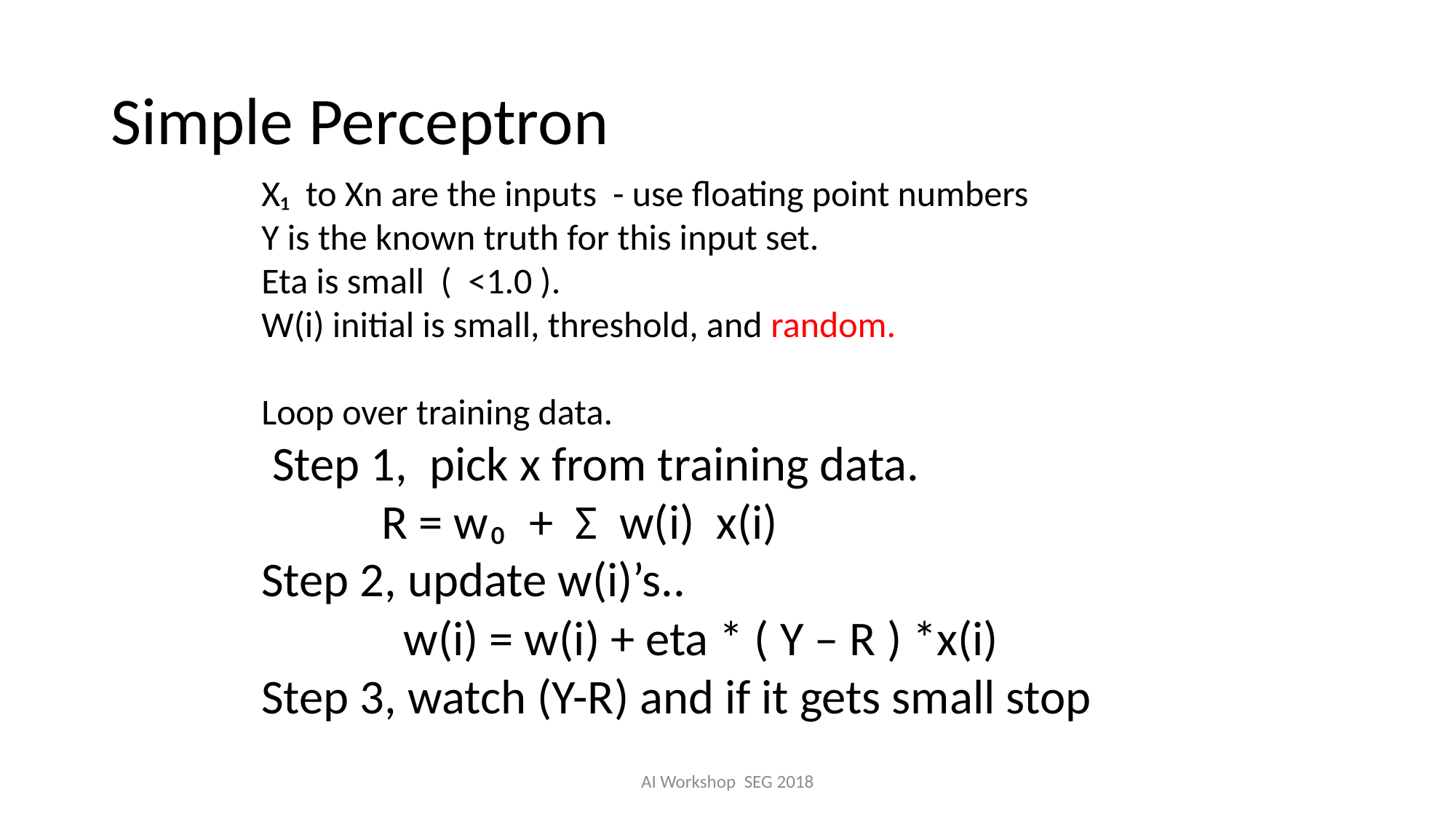

# Simple Perceptron
X₁  to Xn are the inputs  - use floating point numbers
Y is the known truth for this input set.
Eta is small  (  <1.0 ).
W(i) initial is small, threshold, and random.

Loop over training data.
 Step 1,  pick x from training data.
           R = w₀  +  Σ  w(i)  x(i)
Step 2, update w(i)’s..
             w(i) = w(i) + eta * ( Y – R ) *x(i)
Step 3, watch (Y-R) and if it gets small stop

AI Workshop  SEG 2018